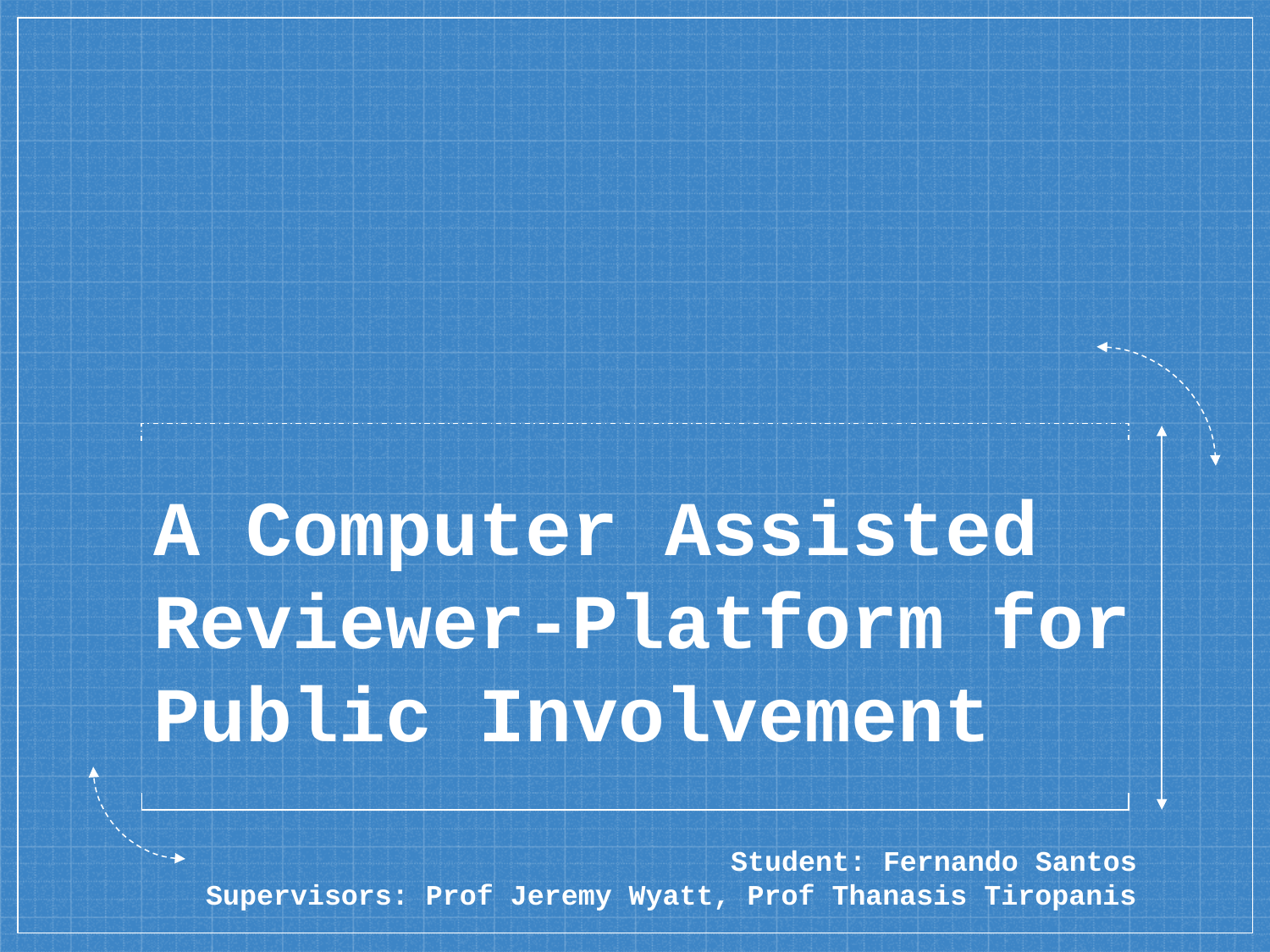

# A Computer Assisted Reviewer-Platform for Public Involvement
Student: Fernando Santos
Supervisors: Prof Jeremy Wyatt, Prof Thanasis Tiropanis